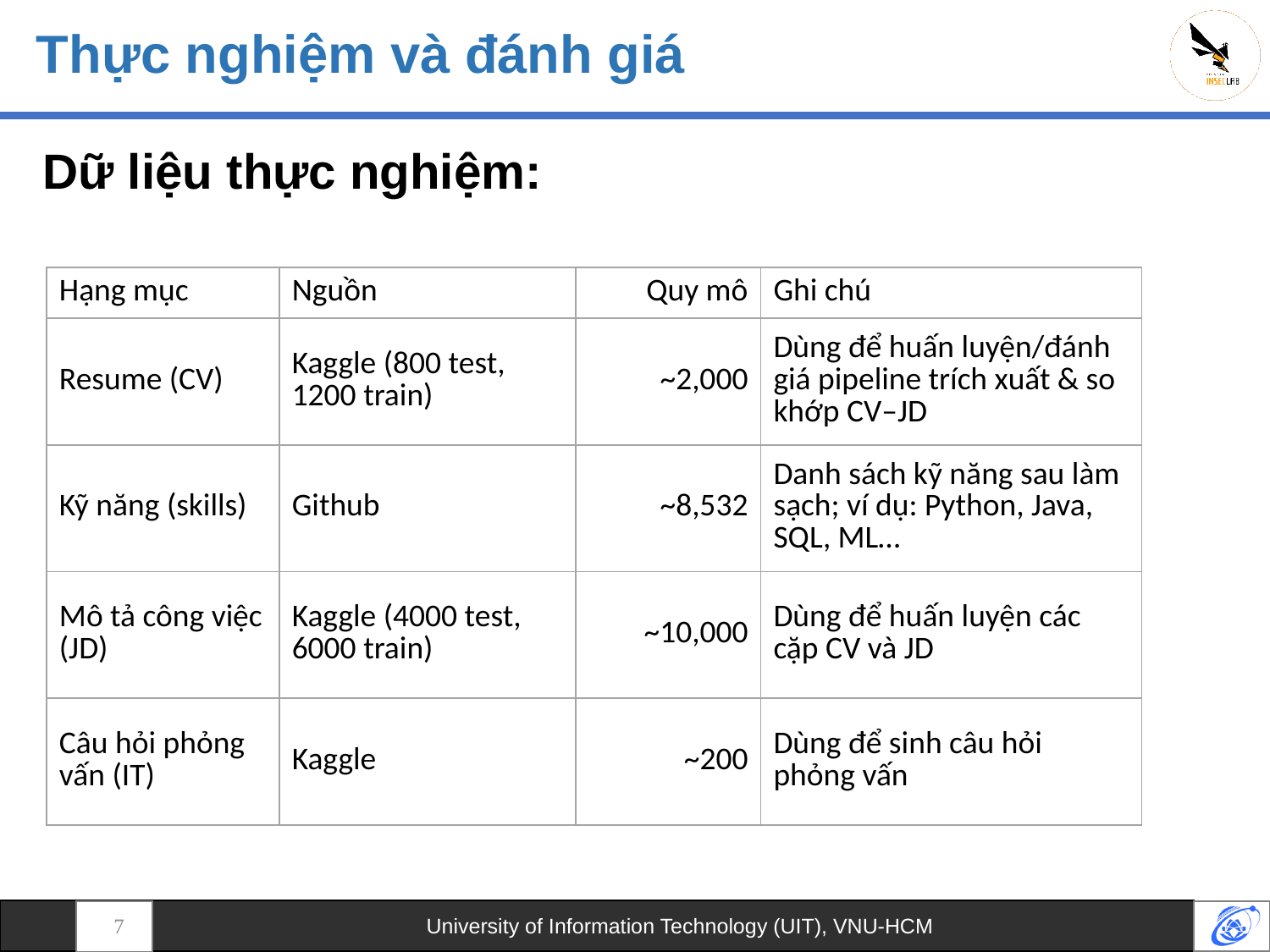

# Thực nghiệm và đánh giá
Dữ liệu thực nghiệm:

| Hạng mục | Nguồn | Quy mô | Ghi chú |
| --- | --- | --- | --- |
| Resume (CV) | Kaggle (800 test, 1200 train) | ~2,000 | Dùng để huấn luyện/đánh giá pipeline trích xuất & so khớp CV–JD |
| Kỹ năng (skills) | Github | ~8,532 | Danh sách kỹ năng sau làm sạch; ví dụ: Python, Java, SQL, ML… |
| Mô tả công việc (JD) | Kaggle (4000 test, 6000 train) | ~10,000 | Dùng để huấn luyện các cặp CV và JD |
| Câu hỏi phỏng vấn (IT) | Kaggle | ~200 | Dùng để sinh câu hỏi phỏng vấn |
7